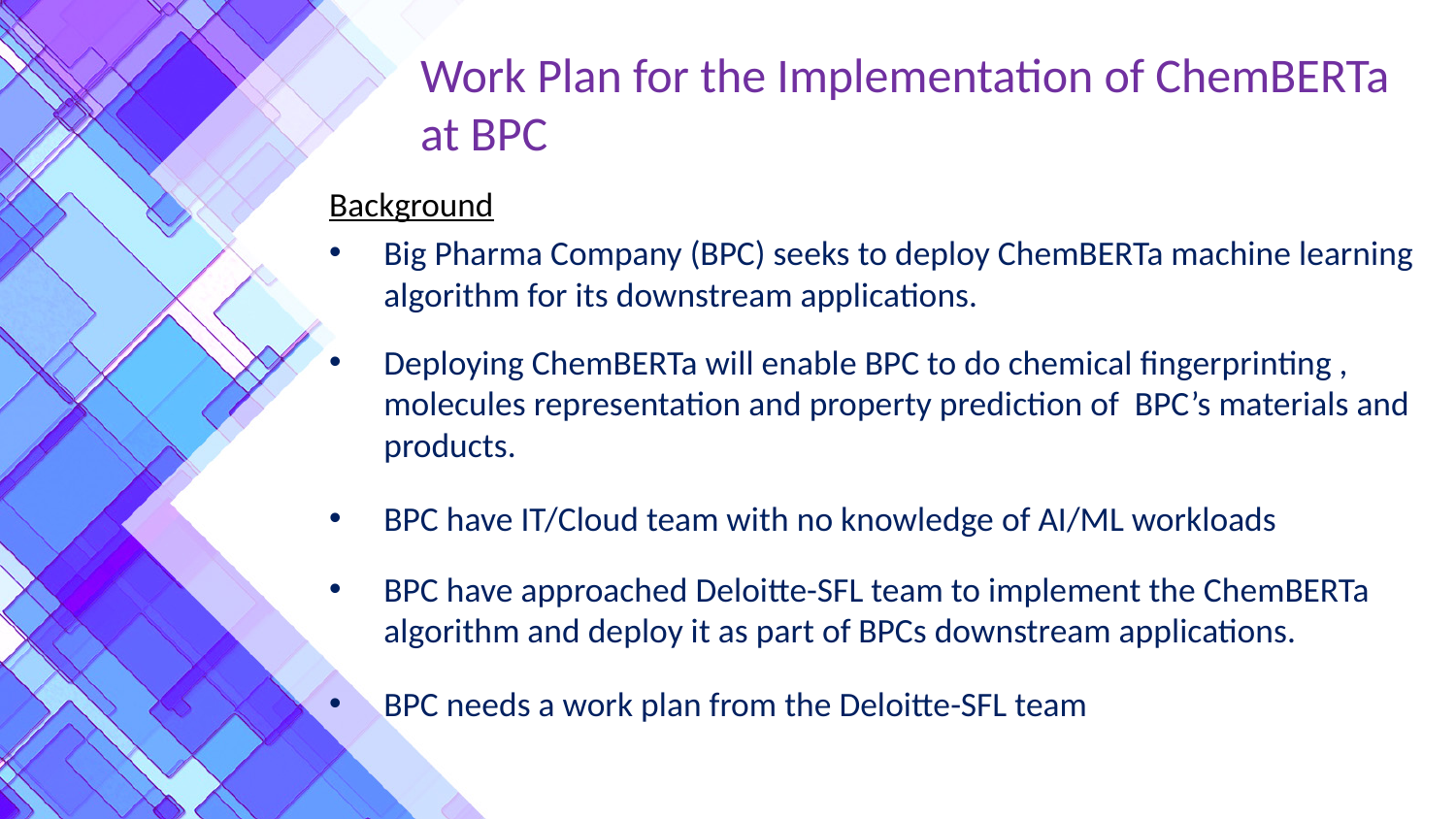

# Work Plan for the Implementation of ChemBERTa at BPC
Background
Big Pharma Company (BPC) seeks to deploy ChemBERTa machine learning algorithm for its downstream applications.

Deploying ChemBERTa will enable BPC to do chemical fingerprinting , molecules representation and property prediction of  BPC’s materials and products.

BPC have IT/Cloud team with no knowledge of AI/ML workloads

BPC have approached Deloitte-SFL team to implement the ChemBERTa algorithm and deploy it as part of BPCs downstream applications.

BPC needs a work plan from the Deloitte-SFL team